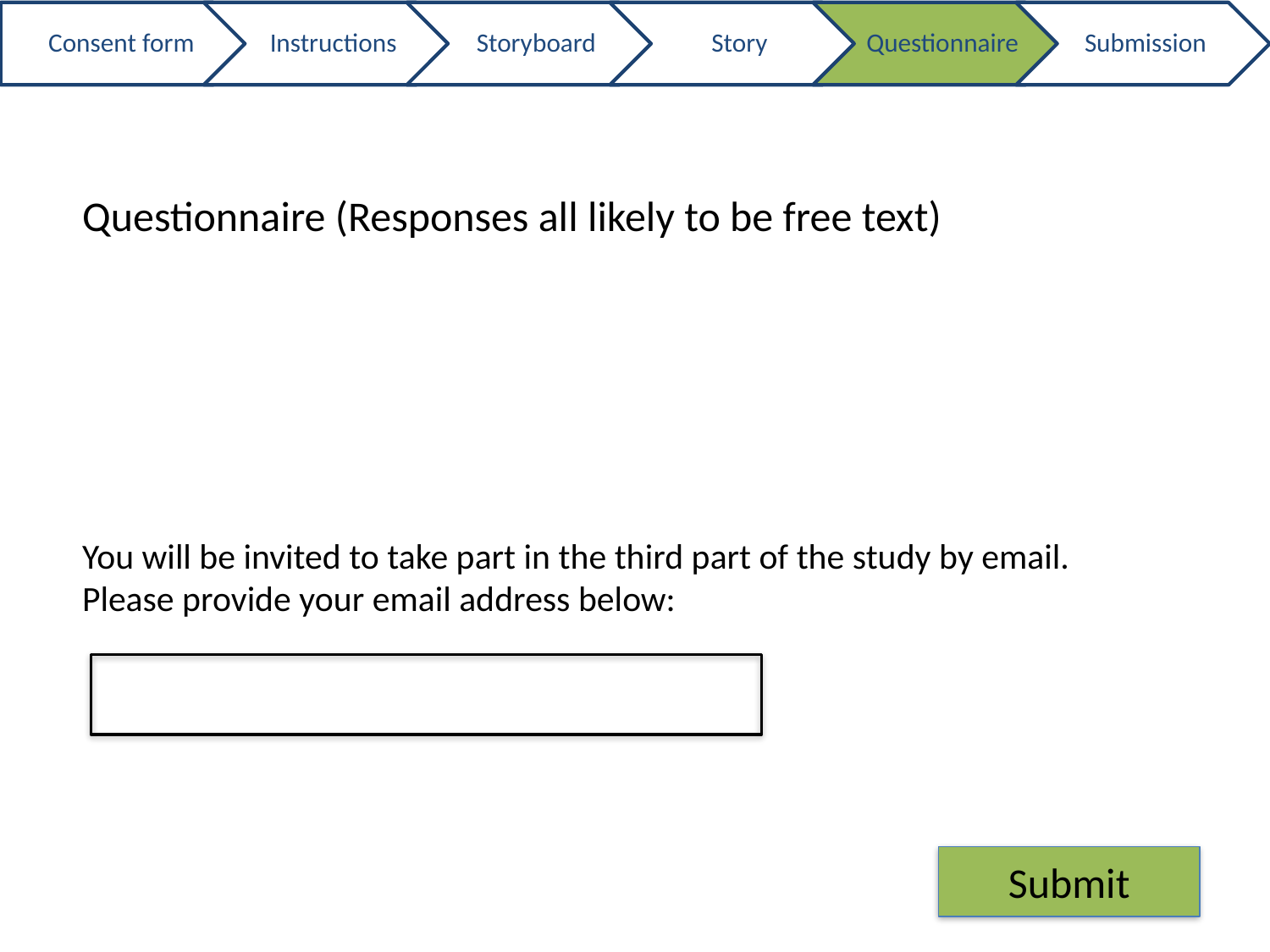

Consent form
Instructions
Storyboard
Story
Questionnaire
Submission
Questionnaire (Responses all likely to be free text)
You will be invited to take part in the third part of the study by email.
Please provide your email address below:

Submit